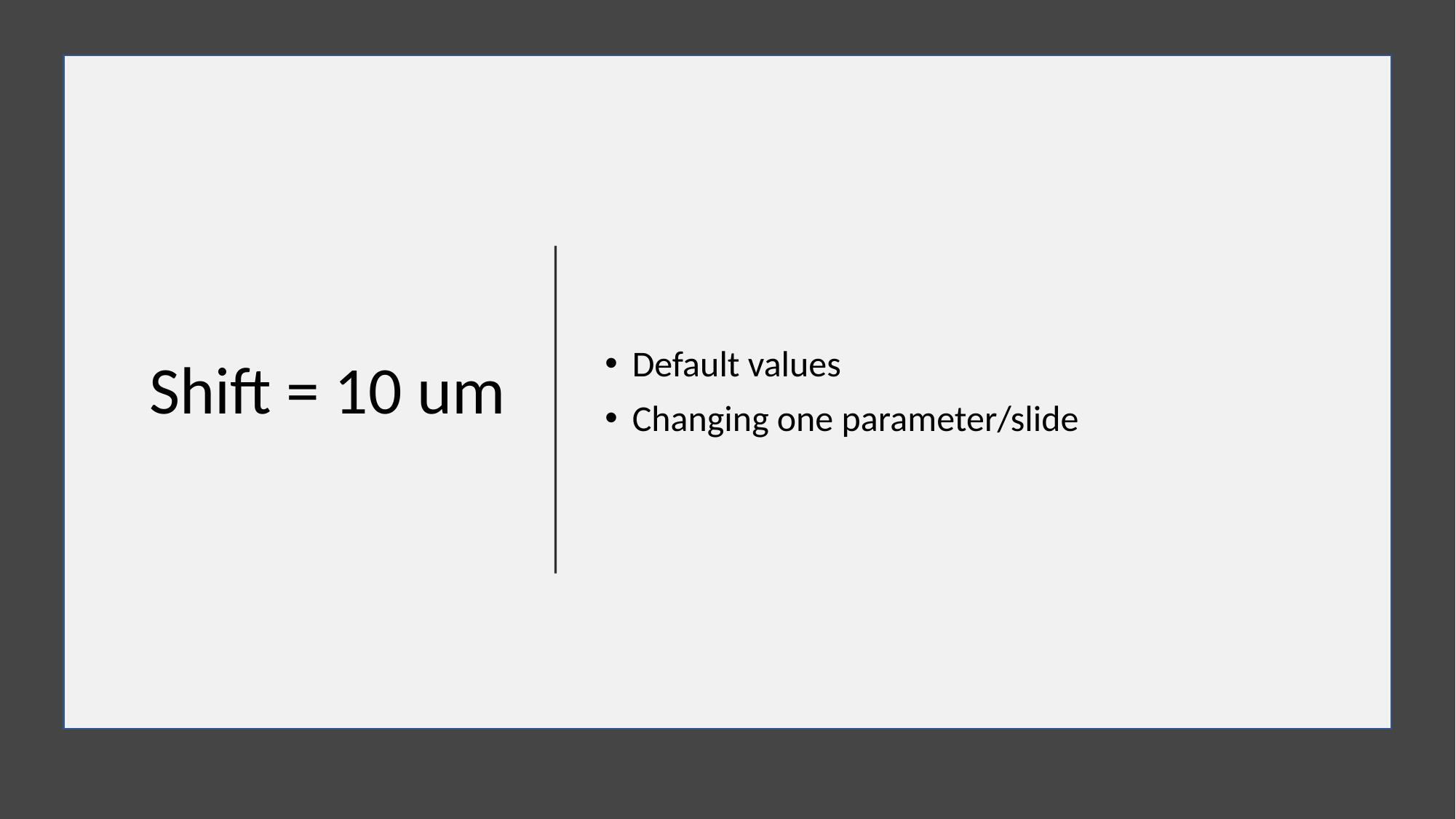

# Shift = 10 um
Default values
Changing one parameter/slide